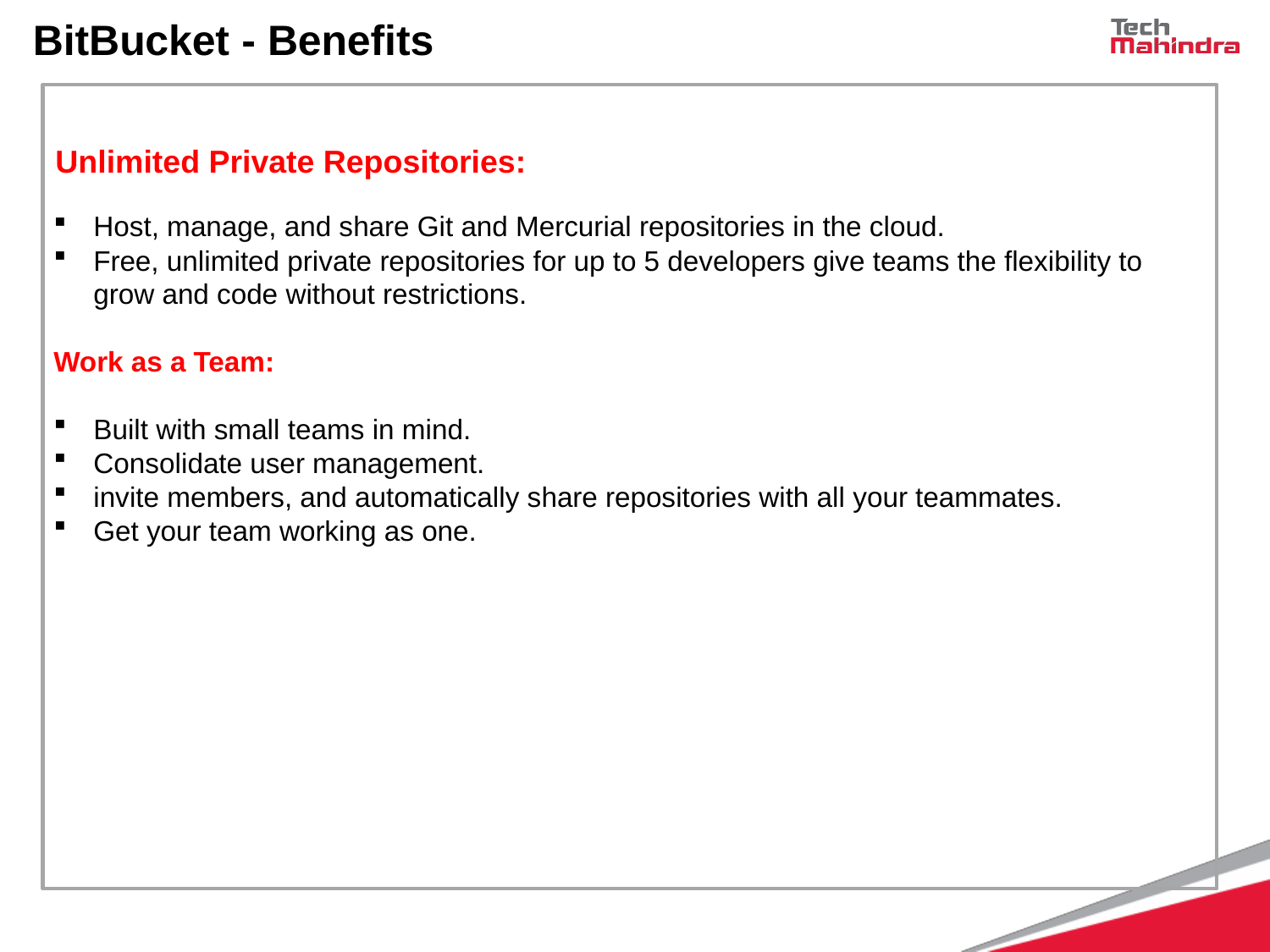

# BitBucket - Benefits

Unlimited Private Repositories:

Host, manage, and share Git and Mercurial repositories in the cloud.
Free, unlimited private repositories for up to 5 developers give teams the flexibility to grow and code without restrictions.

Work as a Team:

Built with small teams in mind.
Consolidate user management.
invite members, and automatically share repositories with all your teammates.
Get your team working as one.